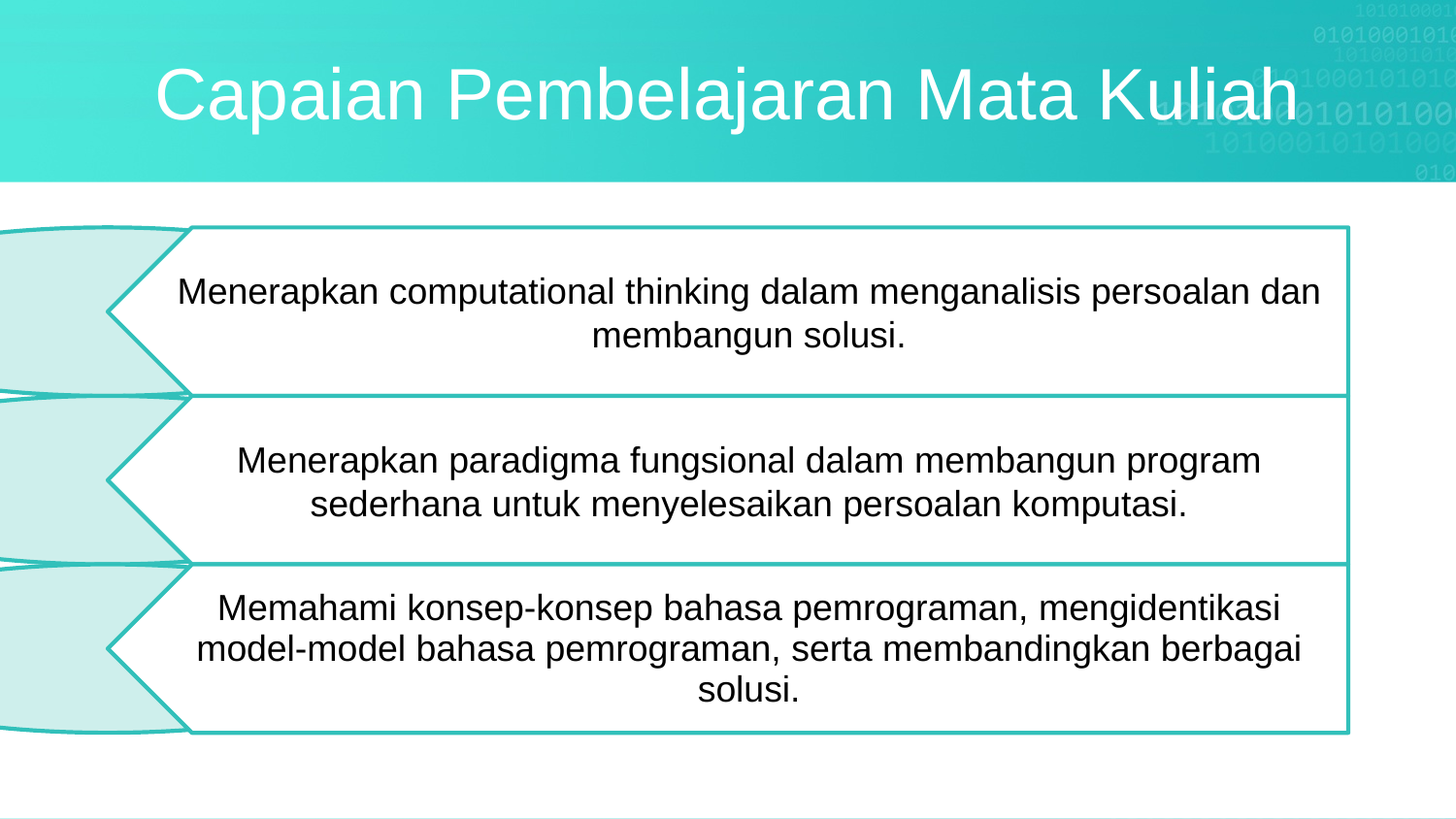

Capaian Pembelajaran Mata Kuliah

Menerapkan computational thinking dalam menganalisis persoalan dan membangun solusi.
Menerapkan paradigma fungsional dalam membangun program sederhana untuk menyelesaikan persoalan komputasi.
Memahami konsep-konsep bahasa pemrograman, mengidentikasi model-model bahasa pemrograman, serta membandingkan berbagai solusi.